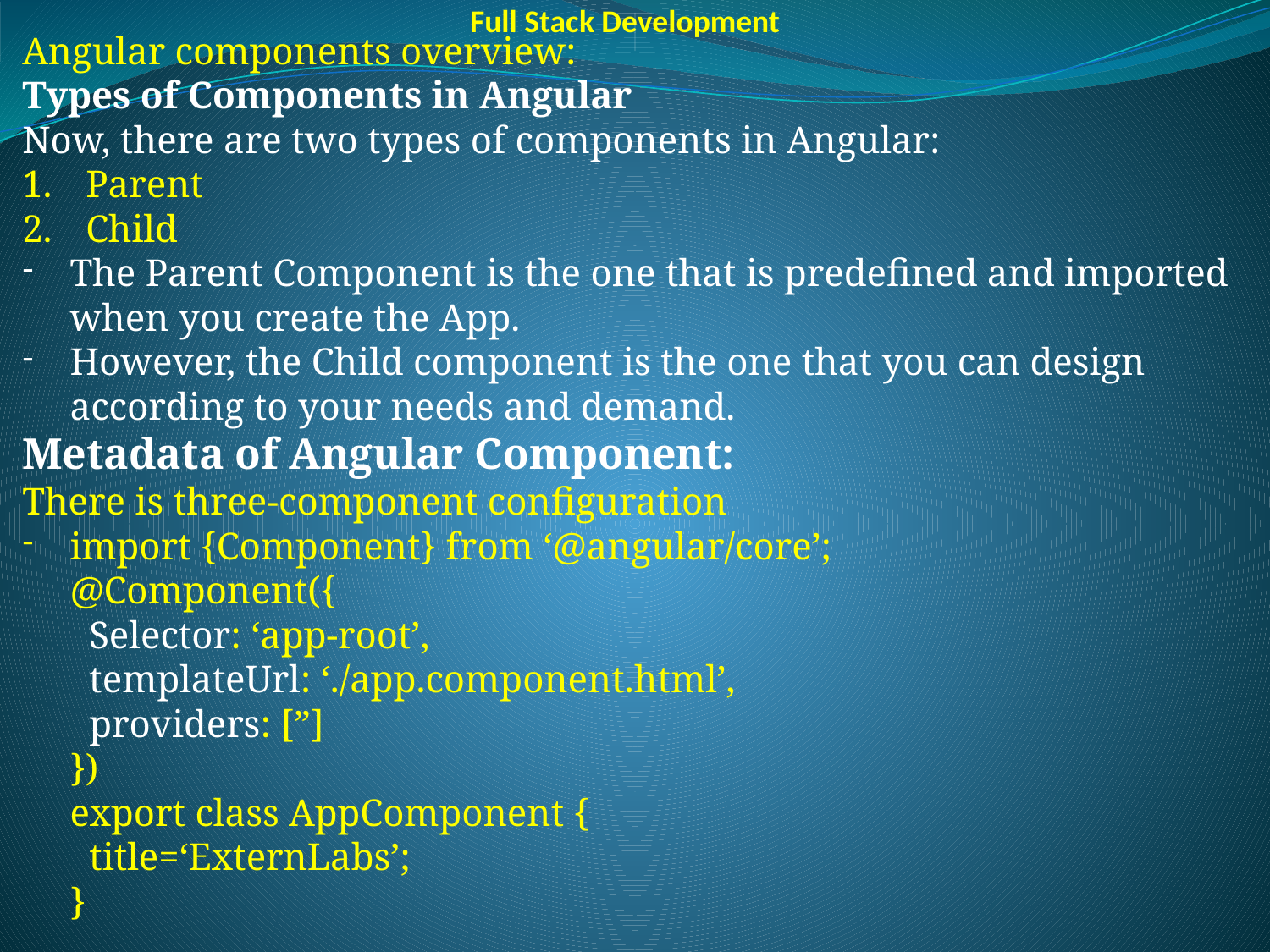

Full Stack Development

Angular components overview:
Types of Components in Angular
Now, there are two types of components in Angular:
Parent
Child
The Parent Component is the one that is predefined and imported when you create the App.
However, the Child component is the one that you can design according to your needs and demand.
Metadata of Angular Component:
There is three-component configuration
import {Component} from ‘@angular/core’;
@Component({
  Selector: ‘app-root’,
  templateUrl: ‘./app.component.html’,
  providers: [”]
})
export class AppComponent {
  title=‘ExternLabs’;
}